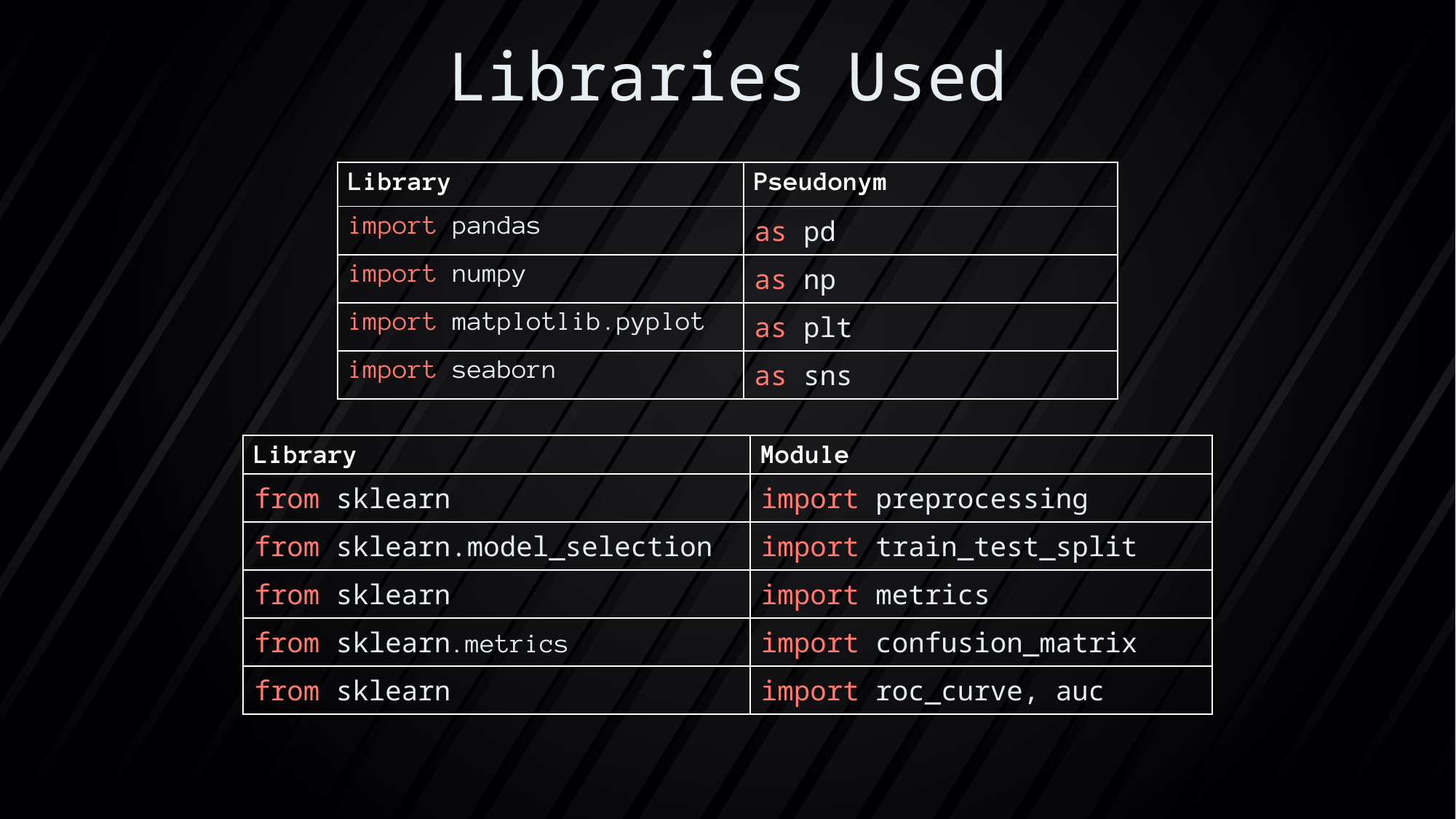

# Libraries Used
| Library | Pseudonym |
| --- | --- |
| import pandas | as pd |
| import numpy | as np |
| import matplotlib.pyplot | as plt |
| import seaborn | as sns |
| Library | Module |
| --- | --- |
| from sklearn | import preprocessing |
| from sklearn.model\_selection | import train\_test\_split |
| from sklearn | import metrics |
| from sklearn.metrics | import confusion\_matrix |
| from sklearn | import roc\_curve, auc |